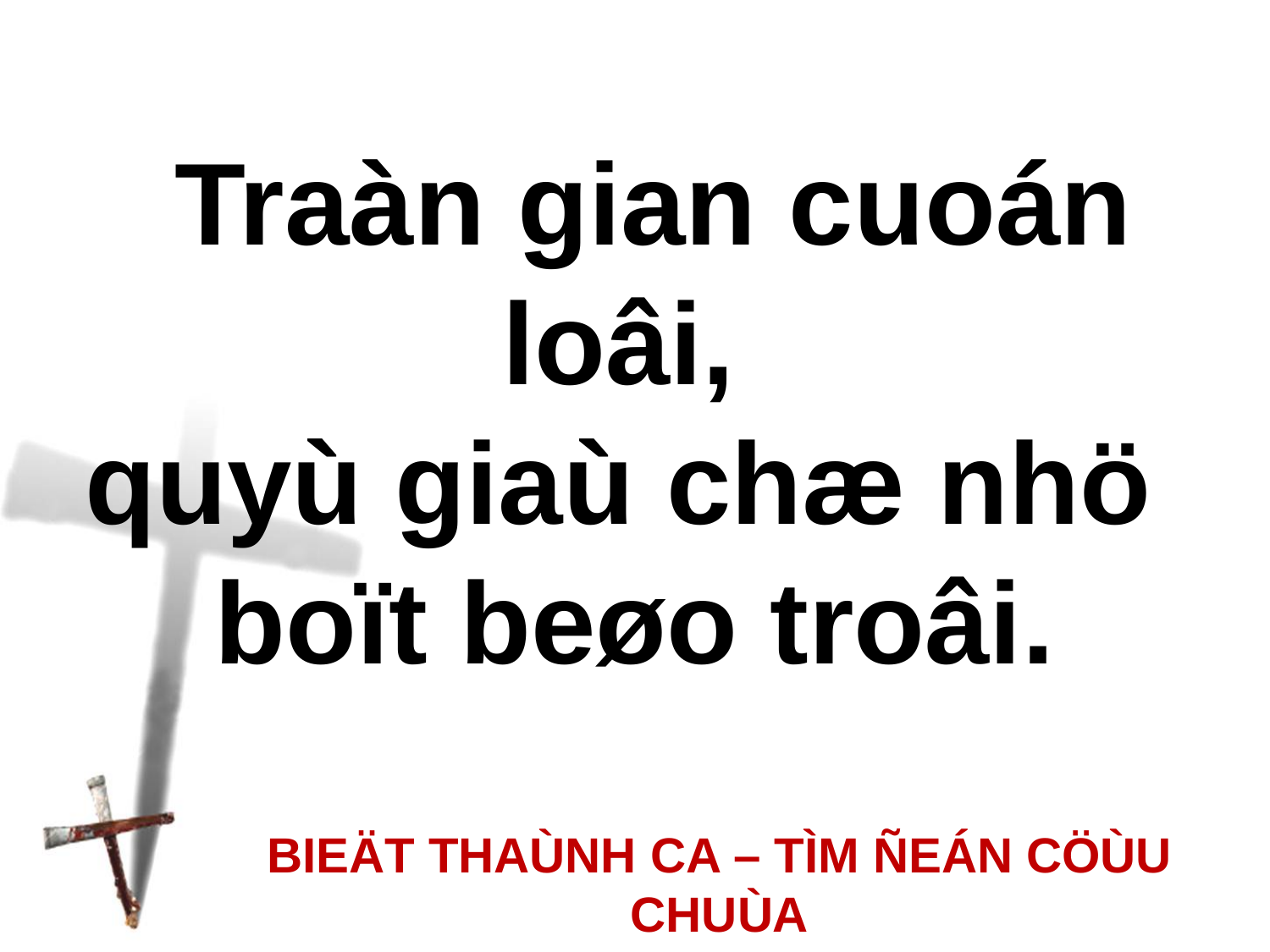

Traàn gian cuoán loâi,
quyù giaù chæ nhö
boït beøo troâi.
BIEÄT THAÙNH CA – TÌM ÑEÁN CÖÙU CHUÙA